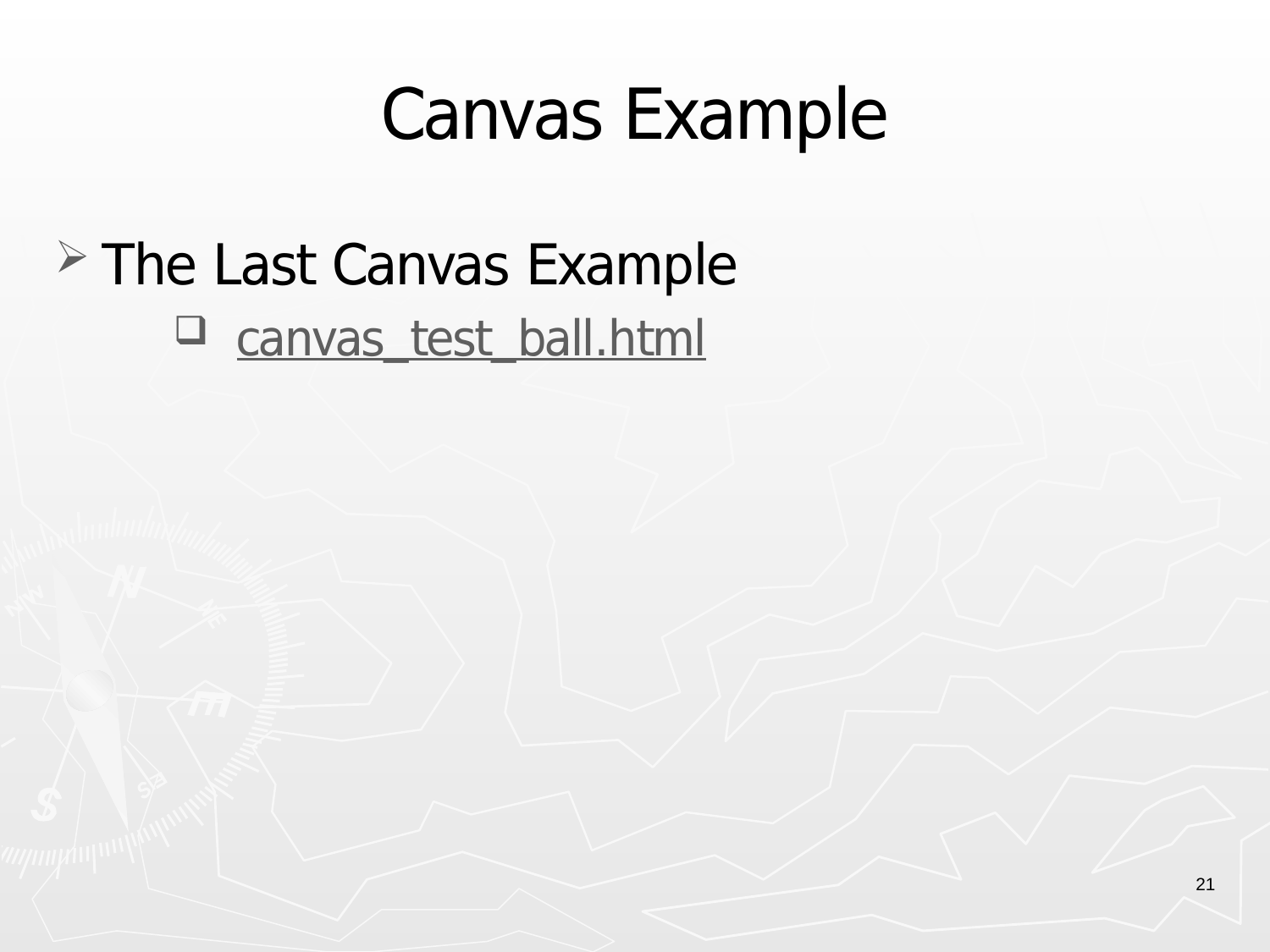

# Canvas Example
The Last Canvas Example
canvas_test_ball.html
21